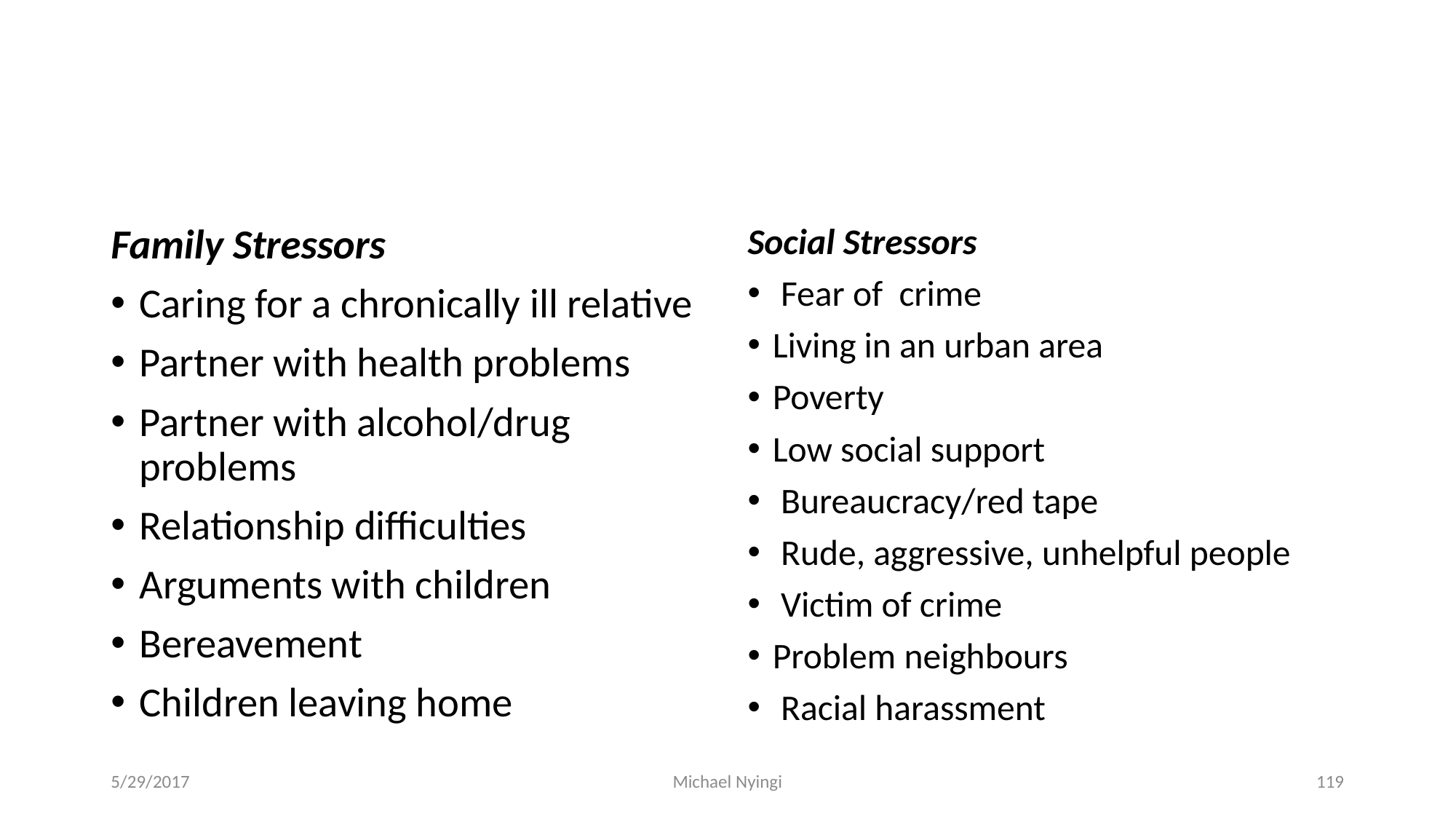

#
Family Stressors
Caring for a chronically ill relative
Partner with health problems
Partner with alcohol/drug problems
Relationship difficulties
Arguments with children
Bereavement
Children leaving home

Social Stressors
 Fear of  crime
Living in an urban area
Poverty
Low social support
 Bureaucracy/red tape
 Rude, aggressive, unhelpful people
 Victim of crime
Problem neighbours
 Racial harassment

5/29/2017
Michael Nyingi
119